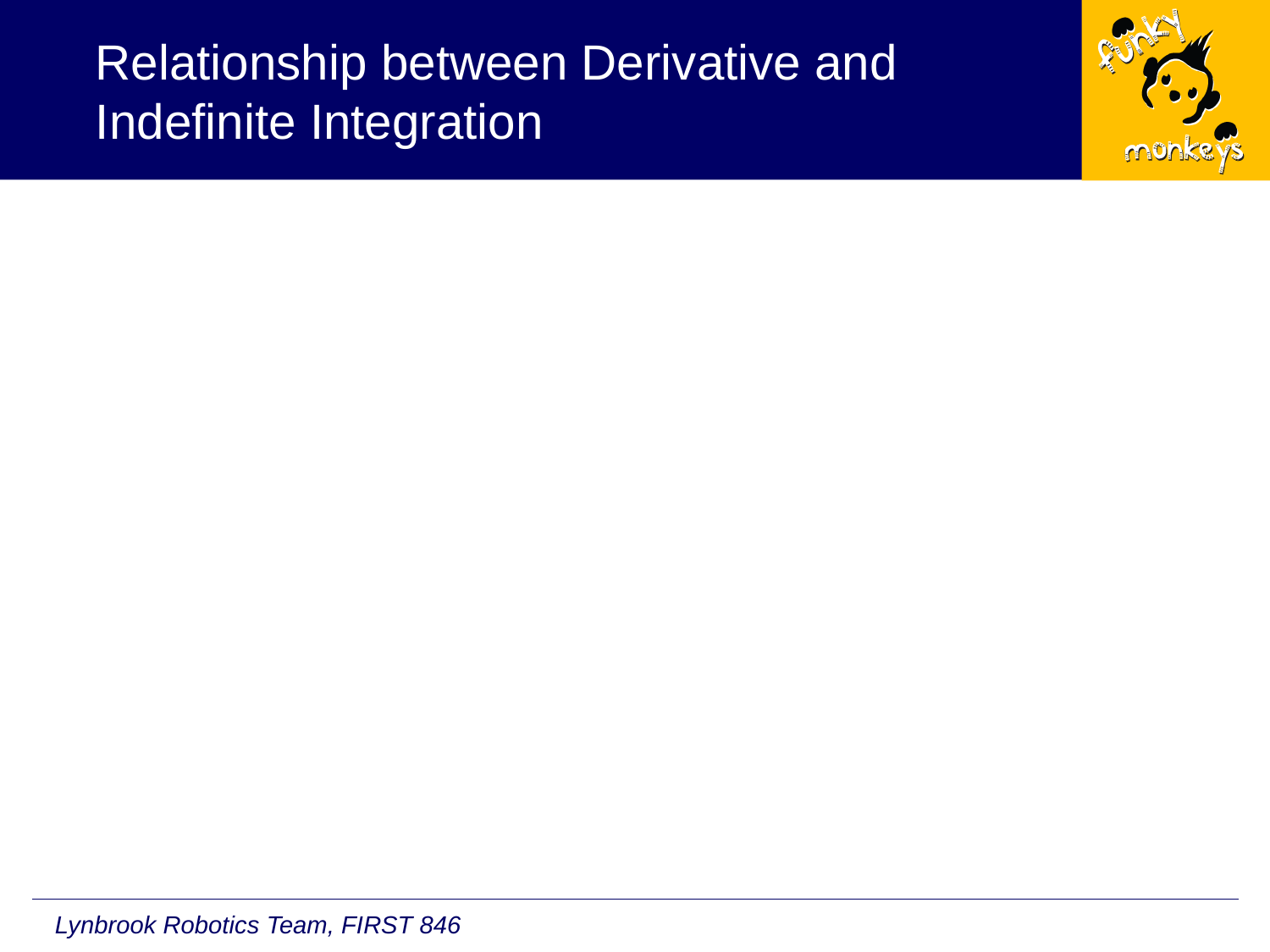

# Relationship between Derivative and Indefinite Integration